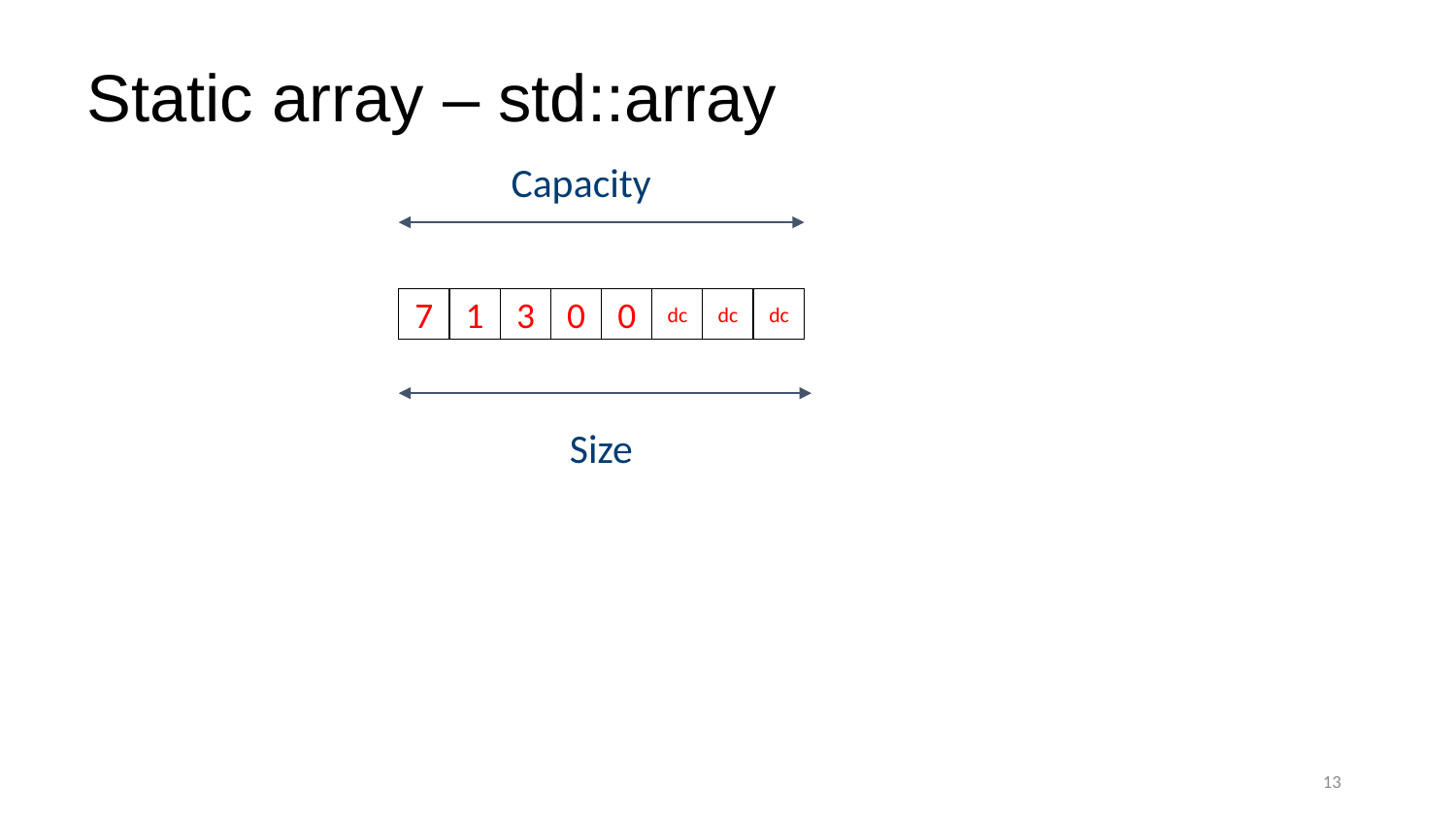

# Static array – std::array

Capacity
dc
0
dc
dc
7
1
3
0
Size
13